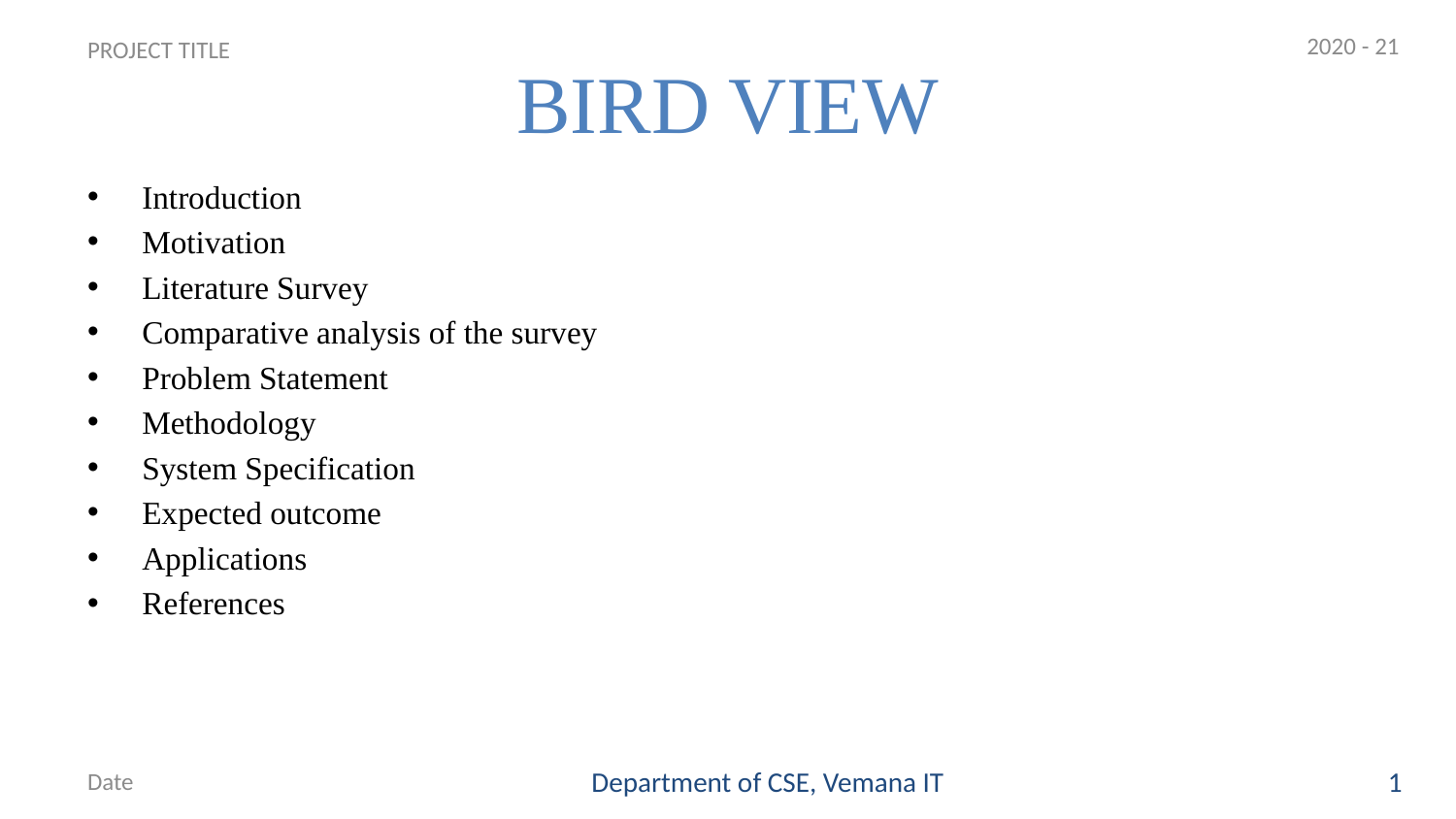

2020 - 21
# BIRD VIEW
PROJECT TITLE
Introduction
Motivation
Literature Survey
Comparative analysis of the survey
Problem Statement
Methodology
System Specification
Expected outcome
Applications
References
Date
Department of CSE, Vemana IT
1